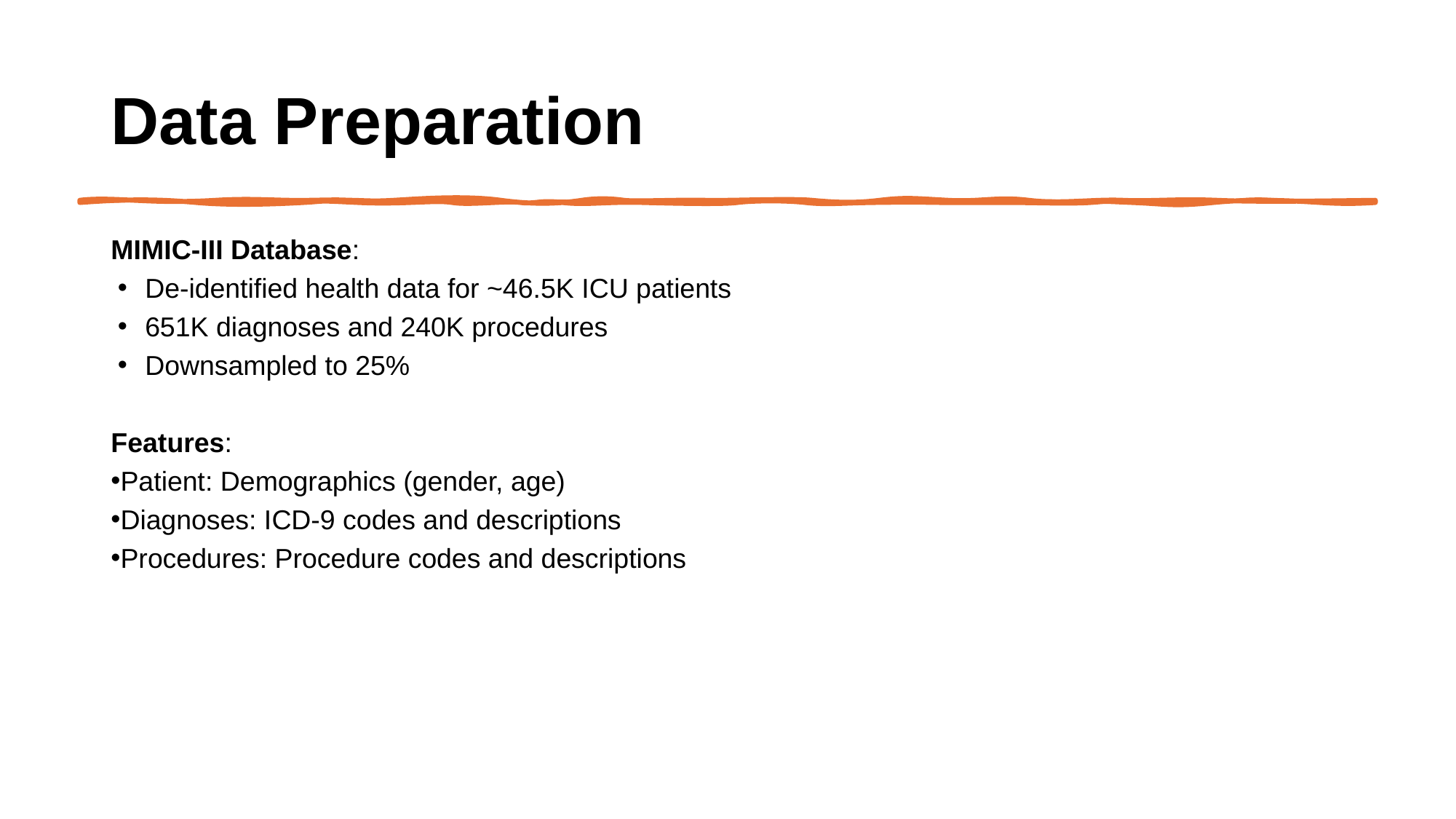

# Data Preparation

MIMIC-III Database:
De-identified health data for ~46.5K ICU patients
651K diagnoses and 240K procedures
Downsampled to 25%

Features:
Patient: Demographics (gender, age)
Diagnoses: ICD-9 codes and descriptions
Procedures: Procedure codes and descriptions